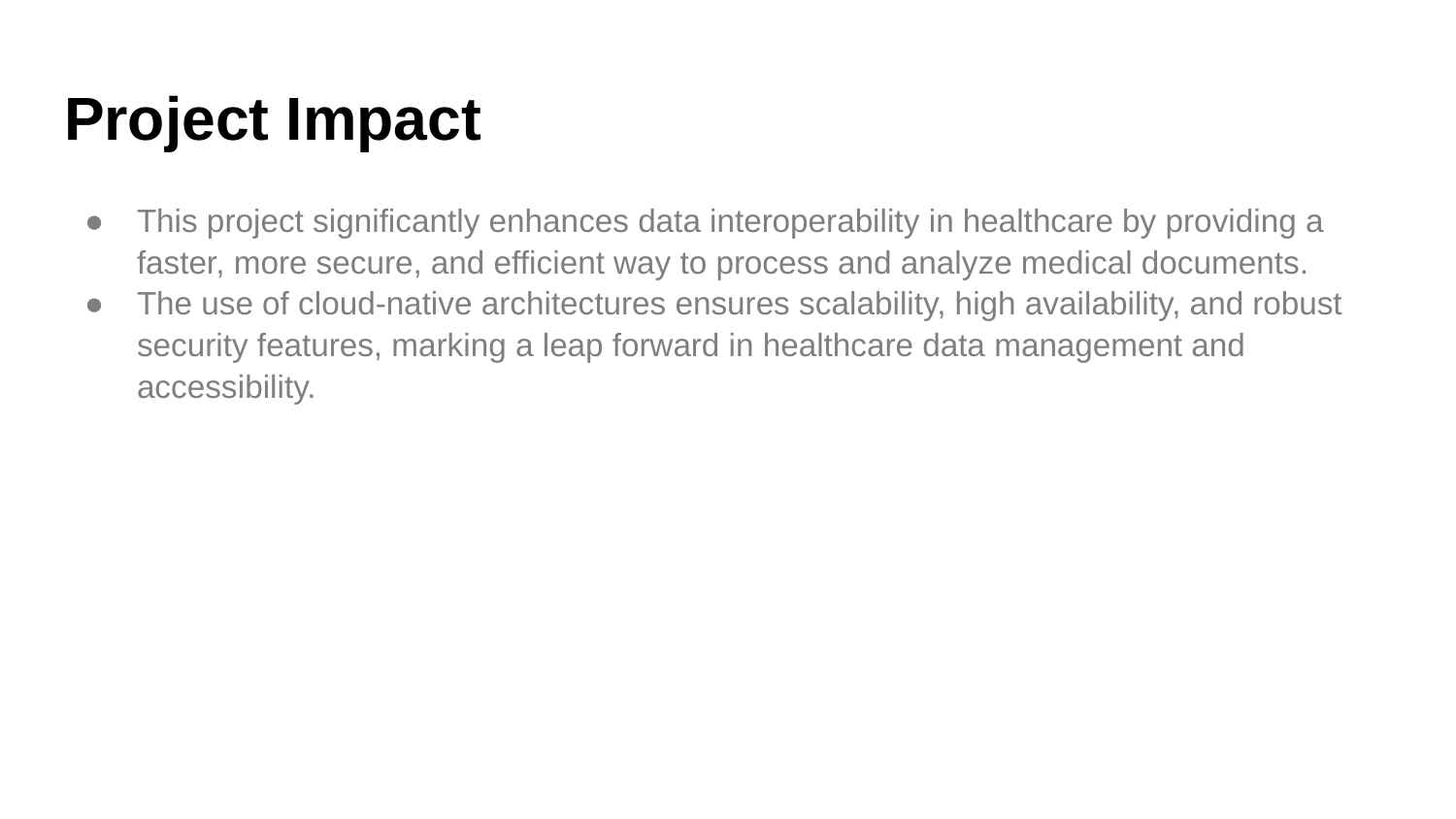

# Project Impact
This project significantly enhances data interoperability in healthcare by providing a faster, more secure, and efficient way to process and analyze medical documents.
The use of cloud-native architectures ensures scalability, high availability, and robust security features, marking a leap forward in healthcare data management and accessibility.